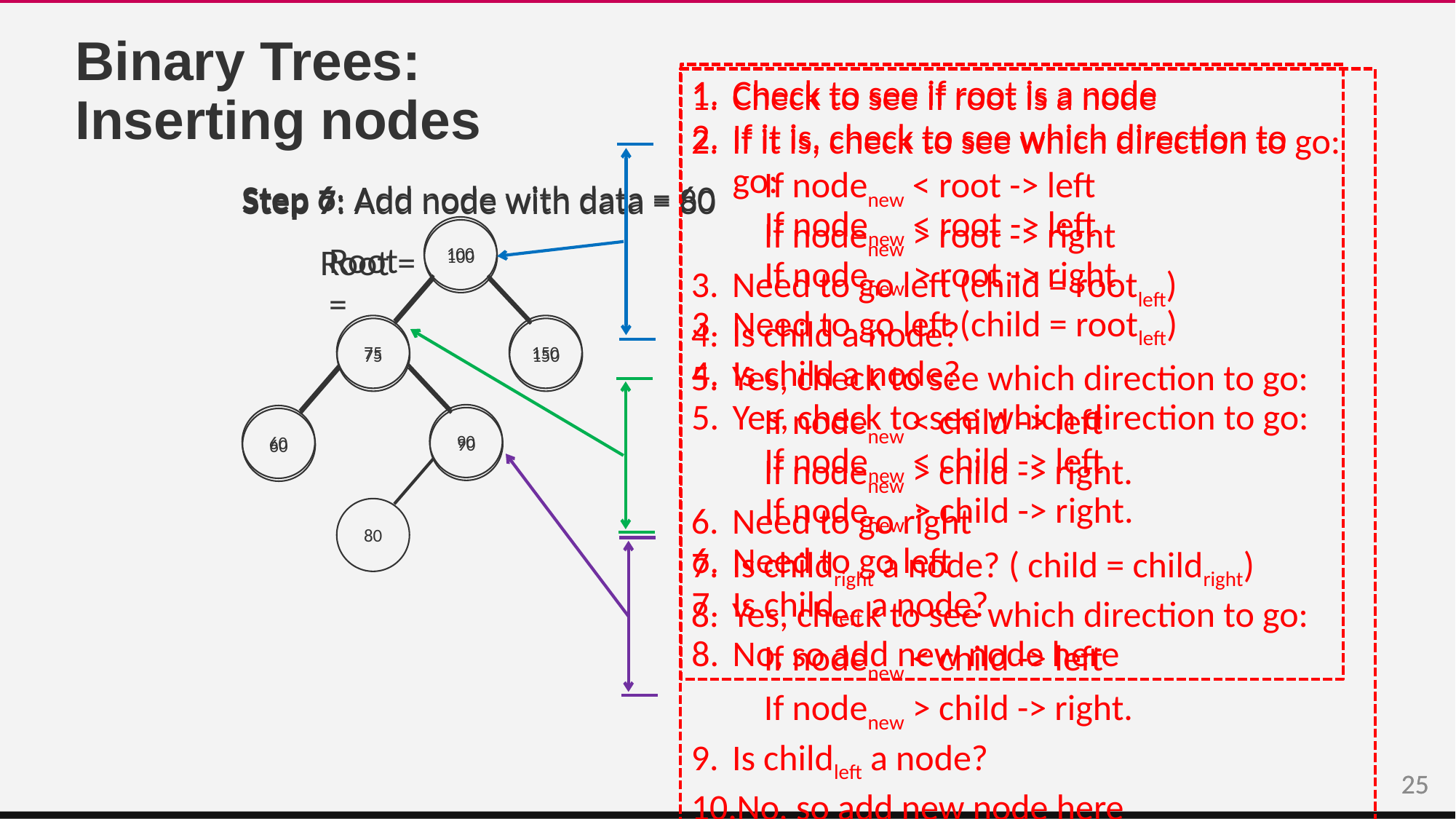

# Binary Trees: Inserting nodes
Check to see if root is a node
If it is, check to see which direction to go:
If nodenew < root -> left
If nodenew > root -> right
Need to go left (child = rootleft)
Is child a node?
Yes, check to see which direction to go:
If nodenew < child -> left
If nodenew > child -> right.
Need to go left
Is childleft a node?
No, so add new node here
Check to see if root is a node
If it is, check to see which direction to go:
If nodenew < root -> left
If nodenew > root -> right
Need to go left (child = rootleft)
Is child a node?
Yes, check to see which direction to go:
If nodenew < child -> left
If nodenew > child -> right.
Need to go right
Is childright a node? ( child = childright)
Yes, check to see which direction to go:
If nodenew < child -> left
If nodenew > child -> right.
Is childleft a node?
No, so add new node here
Step 6: Add node with data = 60
Step 7: Add node with data = 80
100
Root =
150
75
90
100
Root =
150
75
90
60
60
80